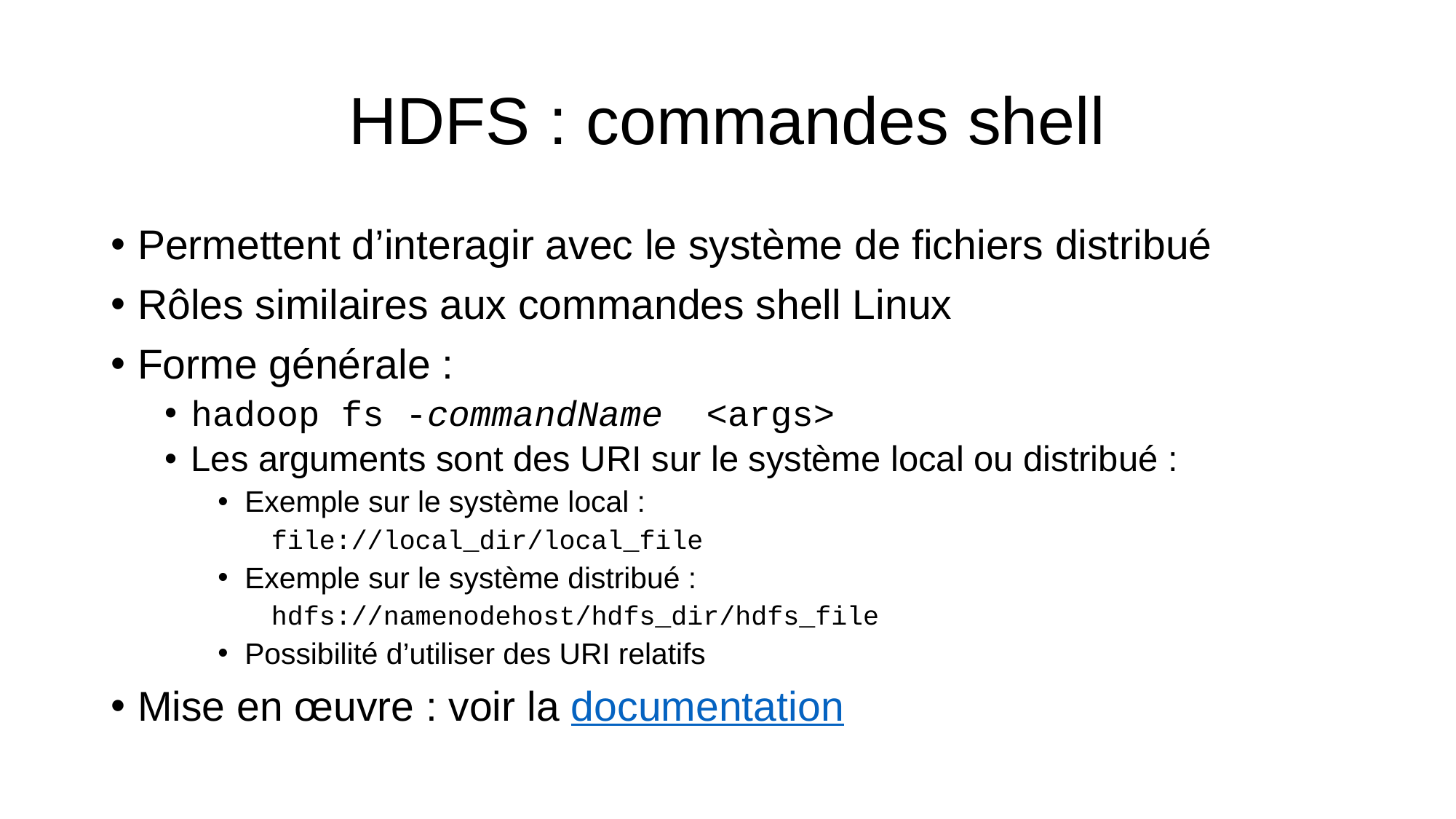

# HDFS : commandes shell
Permettent d’interagir avec le système de fichiers distribué
Rôles similaires aux commandes shell Linux
Forme générale :
hadoop fs -commandName  <args>
Les arguments sont des URI sur le système local ou distribué :
Exemple sur le système local :
file://local_dir/local_file
Exemple sur le système distribué :
hdfs://namenodehost/hdfs_dir/hdfs_file
Possibilité d’utiliser des URI relatifs
Mise en œuvre : voir la documentation